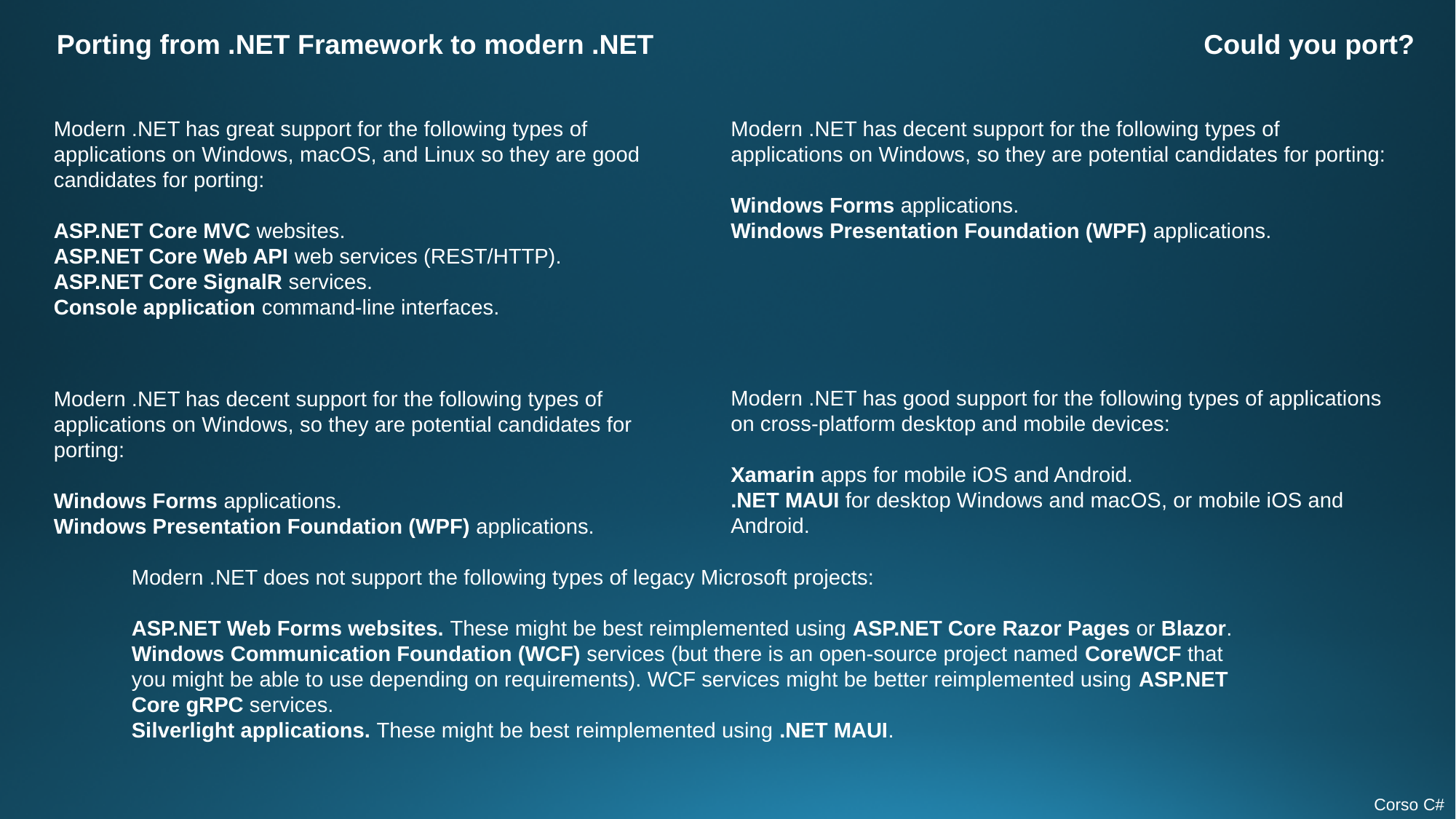

Porting from .NET Framework to modern .NET
Could you port?
Modern .NET has decent support for the following types of applications on Windows, so they are potential candidates for porting:

Windows Forms applications.
Windows Presentation Foundation (WPF) applications.
Modern .NET has great support for the following types of applications on Windows, macOS, and Linux so they are good candidates for porting:

ASP.NET Core MVC websites.
ASP.NET Core Web API web services (REST/HTTP).
ASP.NET Core SignalR services.
Console application command-line interfaces.
Modern .NET has good support for the following types of applications on cross-platform desktop and mobile devices:

Xamarin apps for mobile iOS and Android.
.NET MAUI for desktop Windows and macOS, or mobile iOS and Android.
Modern .NET has decent support for the following types of applications on Windows, so they are potential candidates for porting:

Windows Forms applications.
Windows Presentation Foundation (WPF) applications.
Modern .NET does not support the following types of legacy Microsoft projects:

ASP.NET Web Forms websites. These might be best reimplemented using ASP.NET Core Razor Pages or Blazor.
Windows Communication Foundation (WCF) services (but there is an open-source project named CoreWCF that you might be able to use depending on requirements). WCF services might be better reimplemented using ASP.NET Core gRPC services.
Silverlight applications. These might be best reimplemented using .NET MAUI.
Corso C#